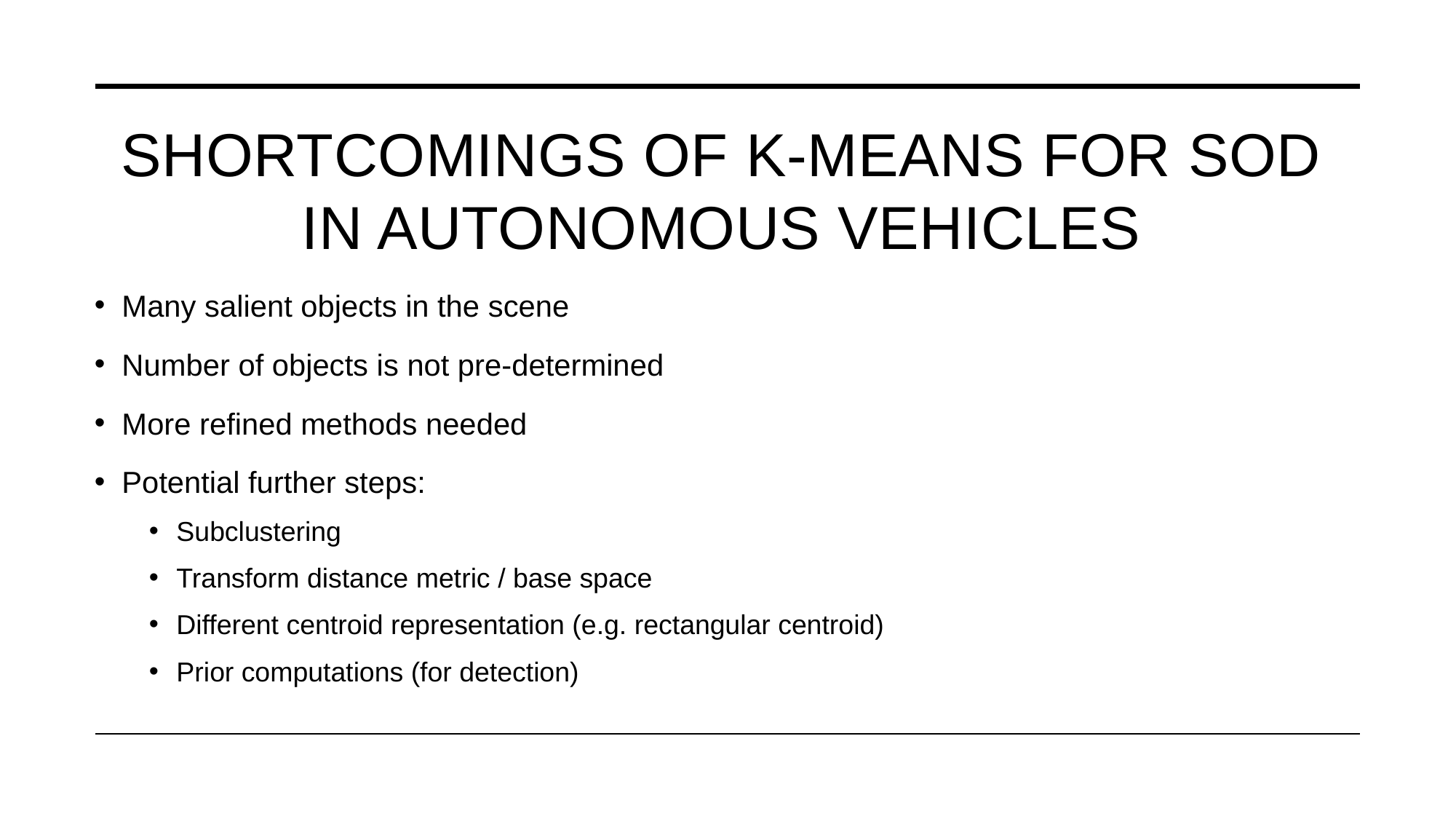

# Shortcomings of k-means for sod in autonomous vehicles
Many salient objects in the scene
Number of objects is not pre-determined
More refined methods needed
Potential further steps:
Subclustering
Transform distance metric / base space
Different centroid representation (e.g. rectangular centroid)
Prior computations (for detection)